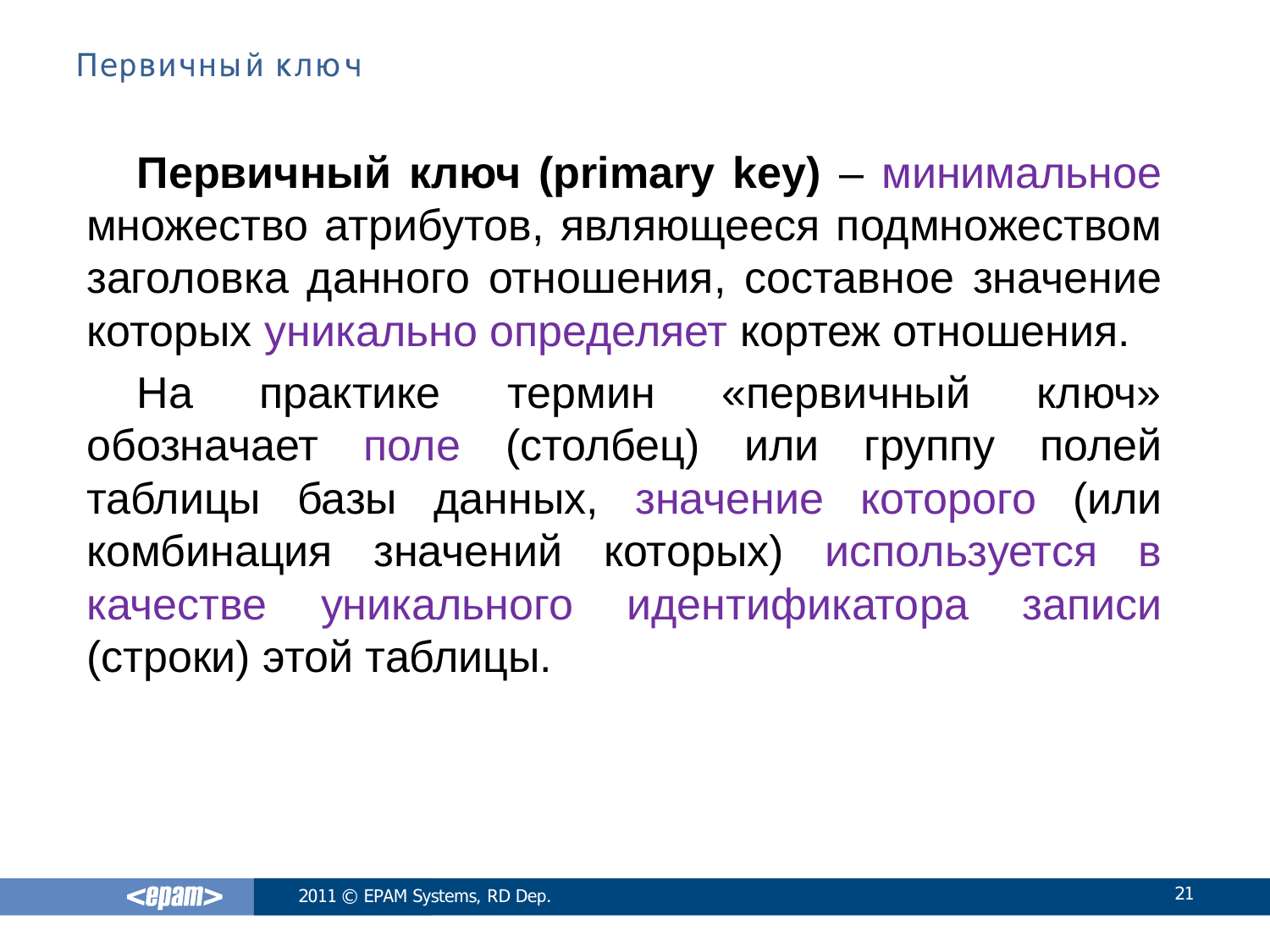

# Первичный ключ
Первичный ключ (primary key) – минимальное множество атрибутов, являющееся подмножеством заголовка данного отношения, составное значение которых уникально определяет кортеж отношения.
На практике термин «первичный ключ» обозначает поле (столбец) или группу полей таблицы базы данных, значение которого (или комбинация значений которых) используется в качестве уникального идентификатора записи (строки) этой таблицы.
21
2011 © EPAM Systems, RD Dep.